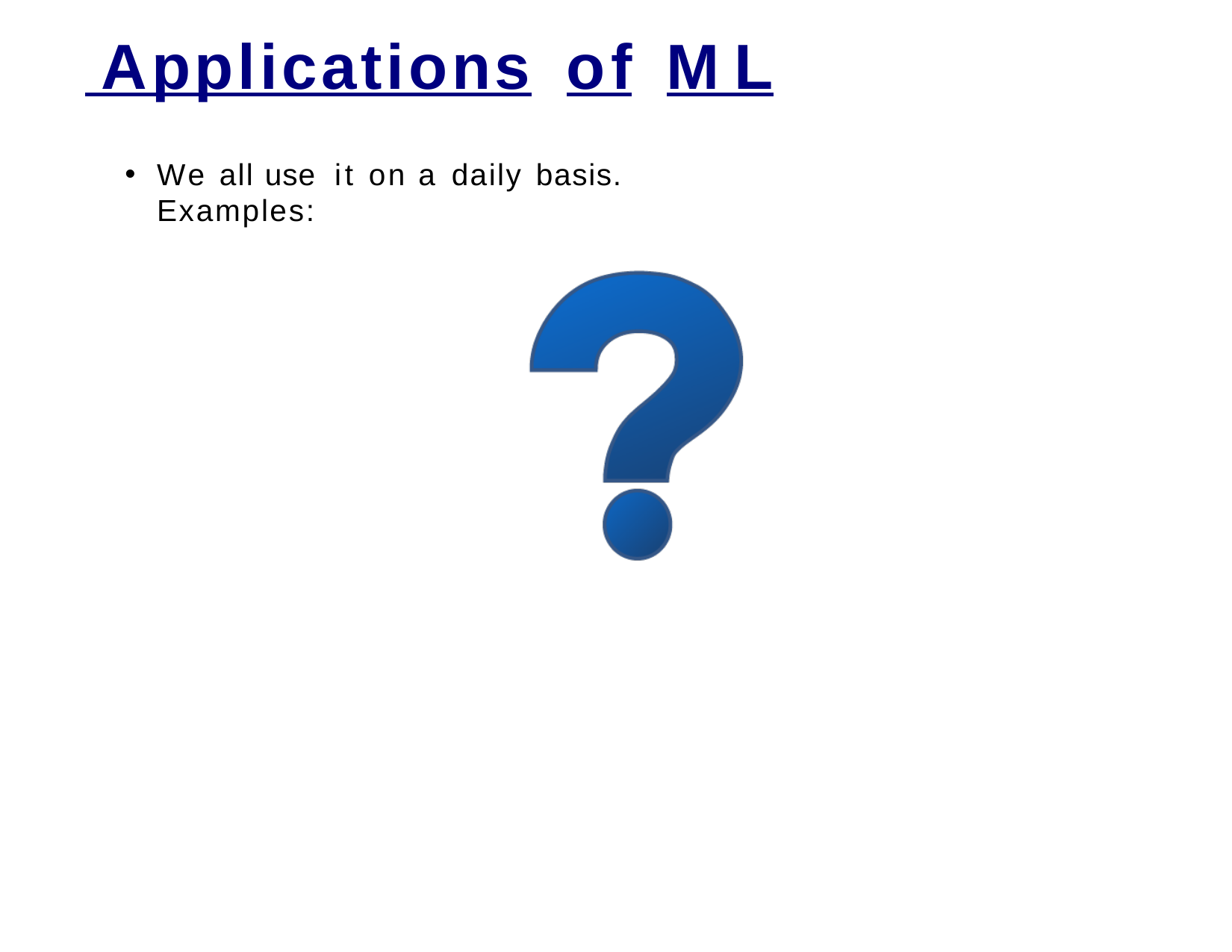

# Applications	of	ML
We all use  it on a daily basis.	Examples: